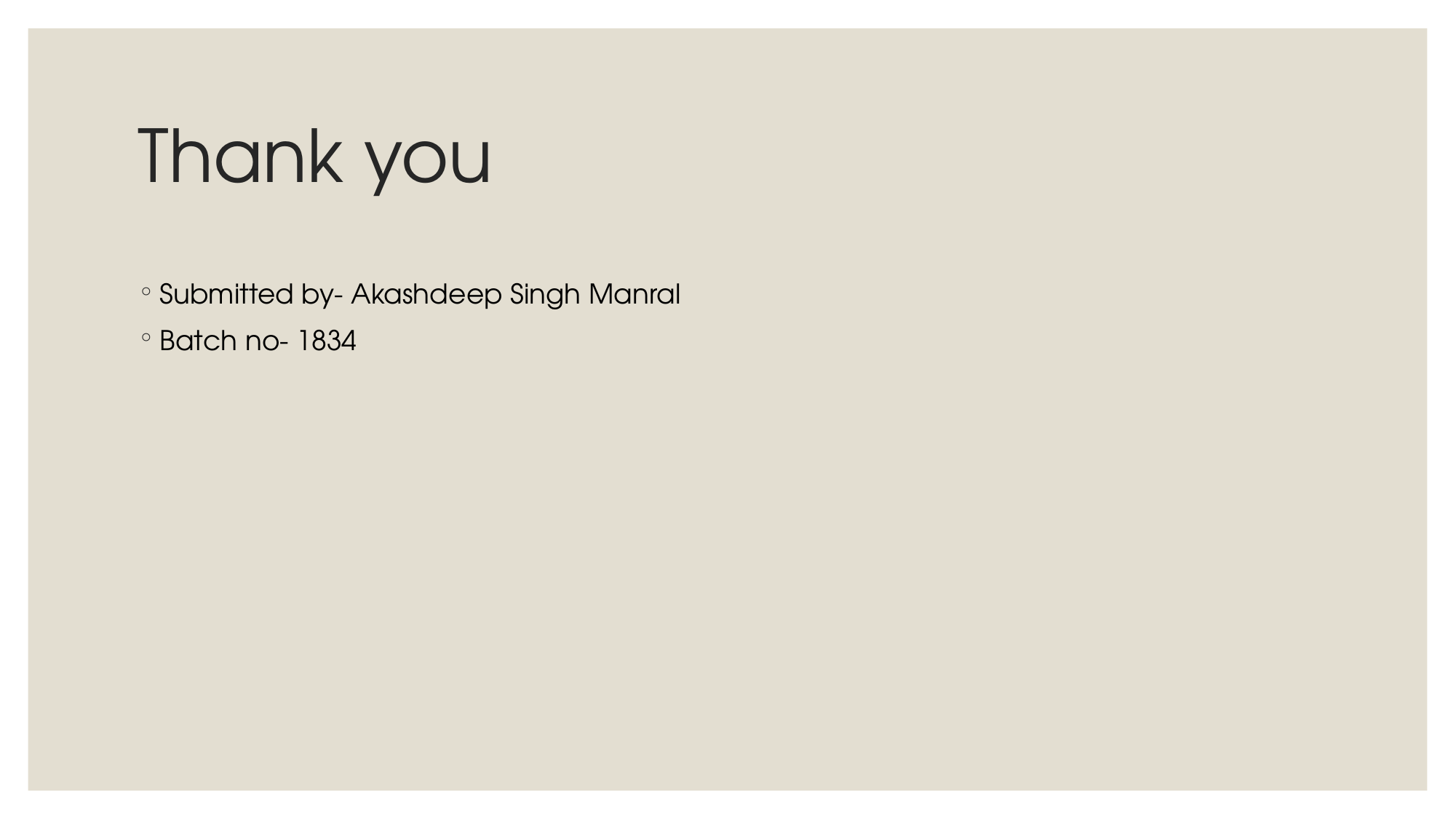

# Thank you
Submitted by- Akashdeep Singh Manral
Batch no- 1834